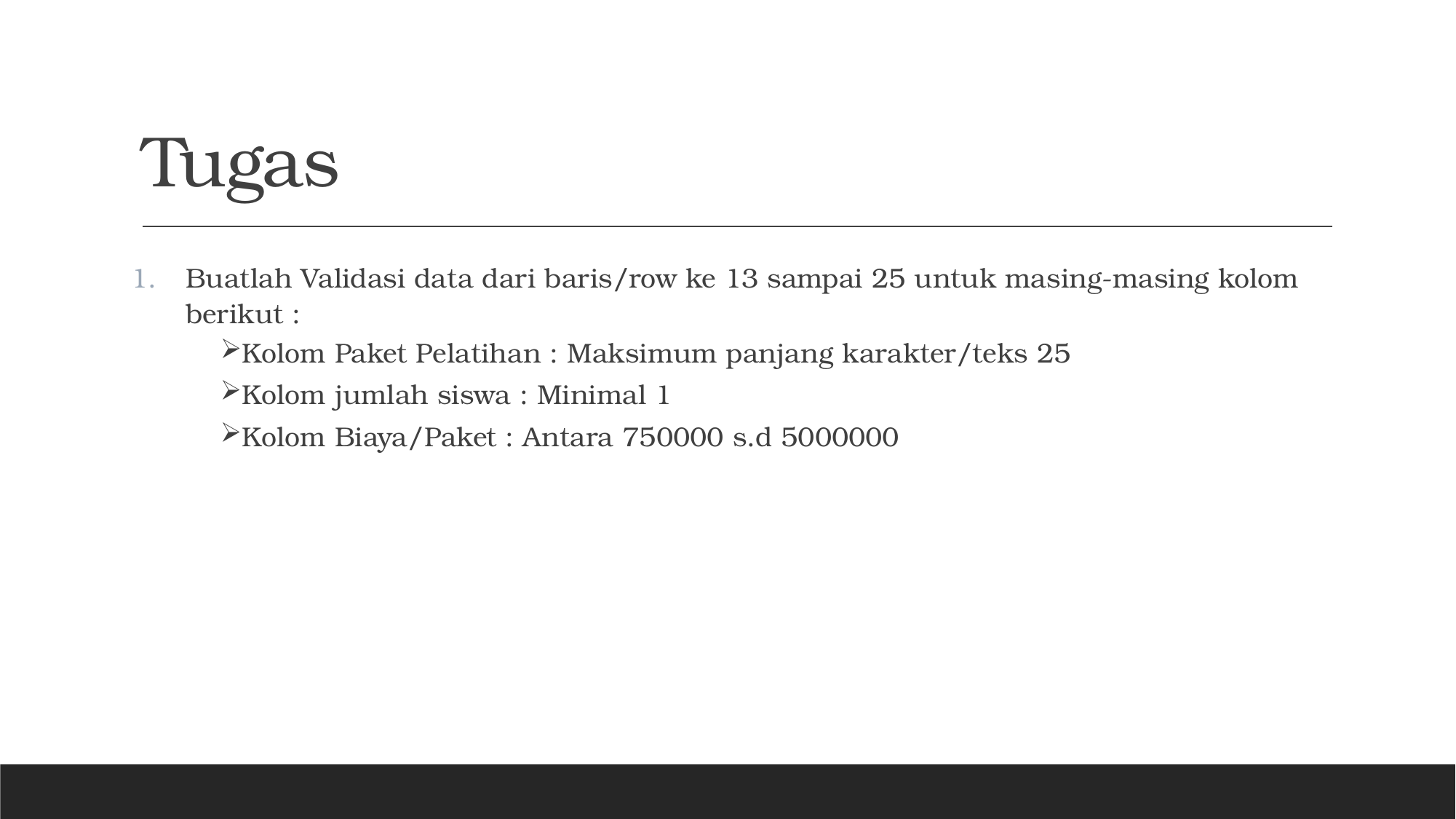

# Tugas
Buatlah Validasi data dari baris/row ke 13 sampai 25 untuk masing-masing kolom berikut :
Kolom Paket Pelatihan : Maksimum panjang karakter/teks 25
Kolom jumlah siswa : Minimal 1
Kolom Biaya/Paket : Antara 750000 s.d 5000000